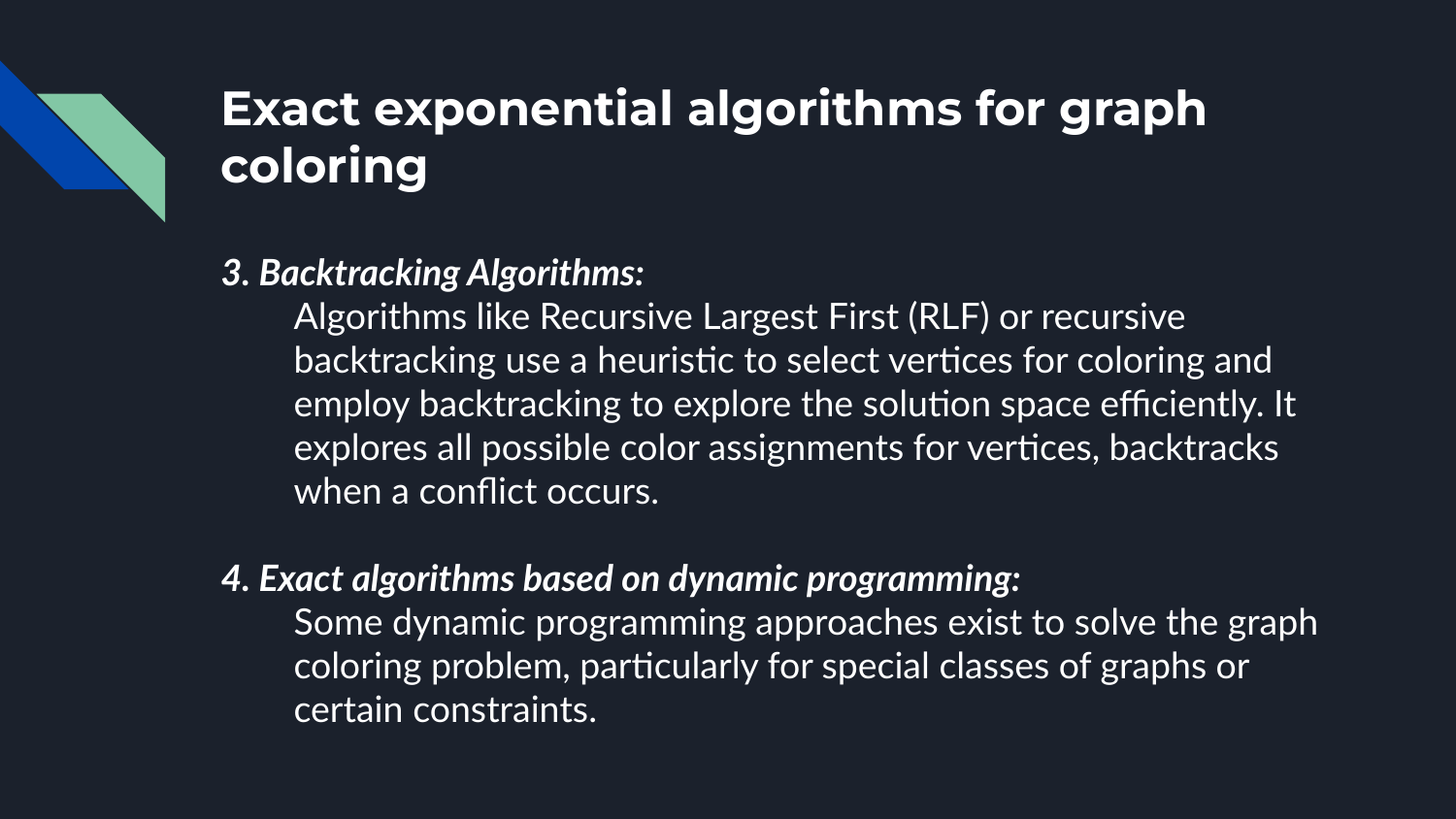

# Exact exponential algorithms for graph coloring
3. Backtracking Algorithms:
Algorithms like Recursive Largest First (RLF) or recursive backtracking use a heuristic to select vertices for coloring and employ backtracking to explore the solution space efficiently. It explores all possible color assignments for vertices, backtracks when a conflict occurs.

4. Exact algorithms based on dynamic programming:
Some dynamic programming approaches exist to solve the graph coloring problem, particularly for special classes of graphs or certain constraints.